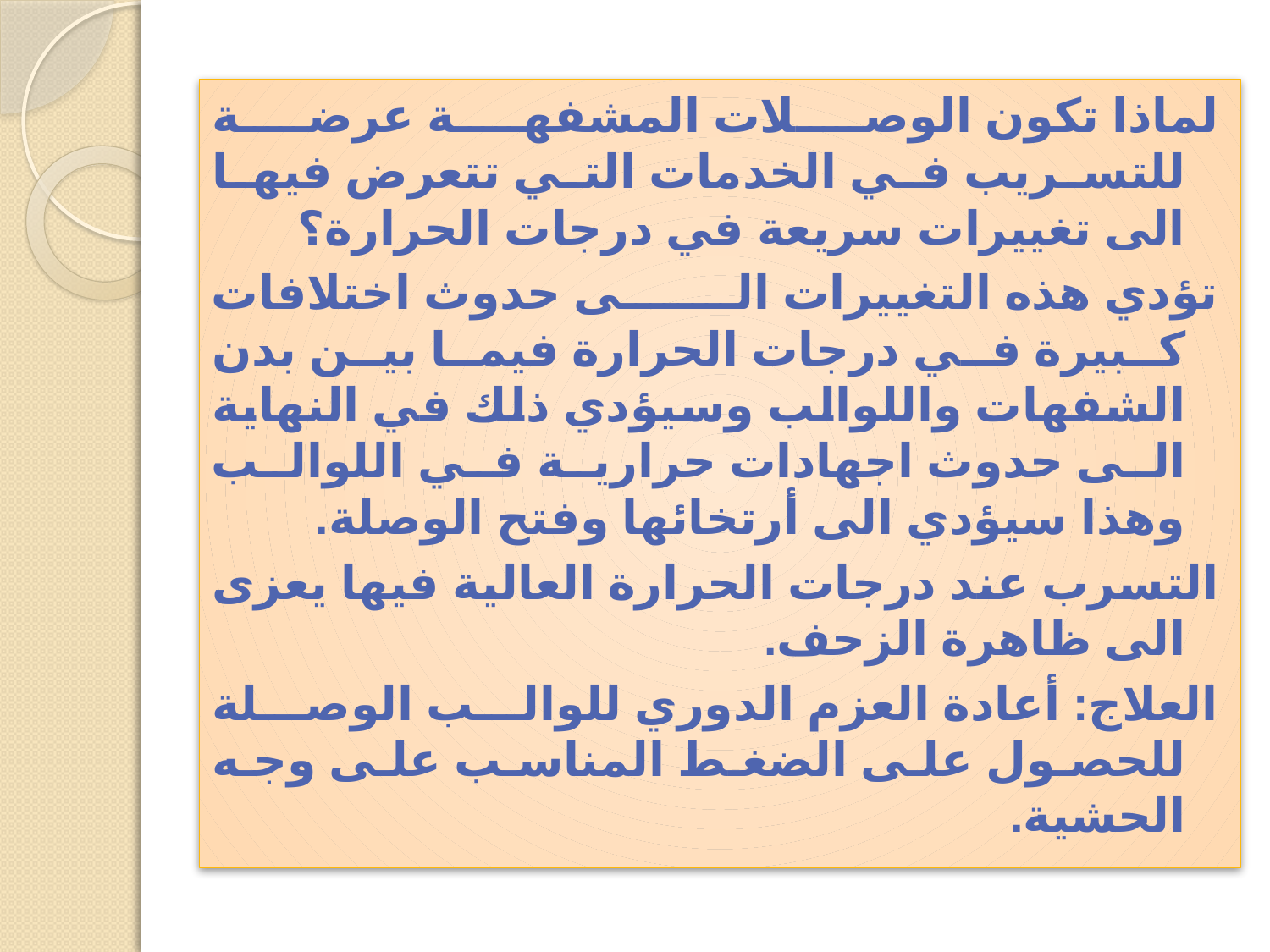

لماذا تكون الوصلات المشفهة عرضة للتسريب في الخدمات التي تتعرض فيها الى تغييرات سريعة في درجات الحرارة؟
تؤدي هذه التغييرات الى حدوث اختلافات كبيرة في درجات الحرارة فيما بين بدن الشفهات واللوالب وسيؤدي ذلك في النهاية الى حدوث اجهادات حرارية في اللوالب وهذا سيؤدي الى أرتخائها وفتح الوصلة.
التسرب عند درجات الحرارة العالية فيها يعزى الى ظاهرة الزحف.
العلاج: أعادة العزم الدوري للوالب الوصلة للحصول على الضغط المناسب على وجه الحشية.